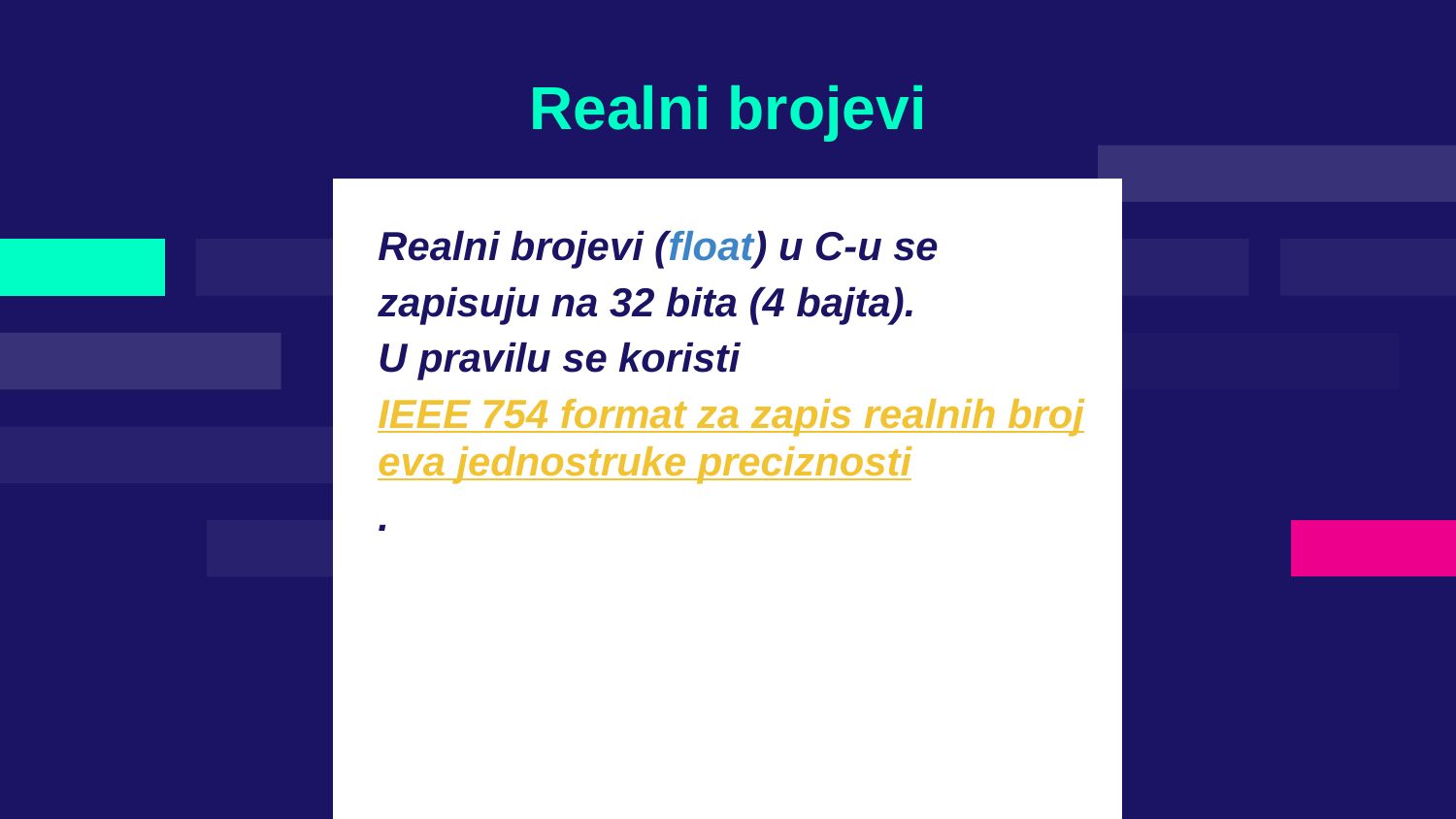

# Realni brojevi
Realni brojevi (float) u C-u se zapisuju na 32 bita (4 bajta).
U pravilu se koristi IEEE 754 format za zapis realnih brojeva jednostruke preciznosti.